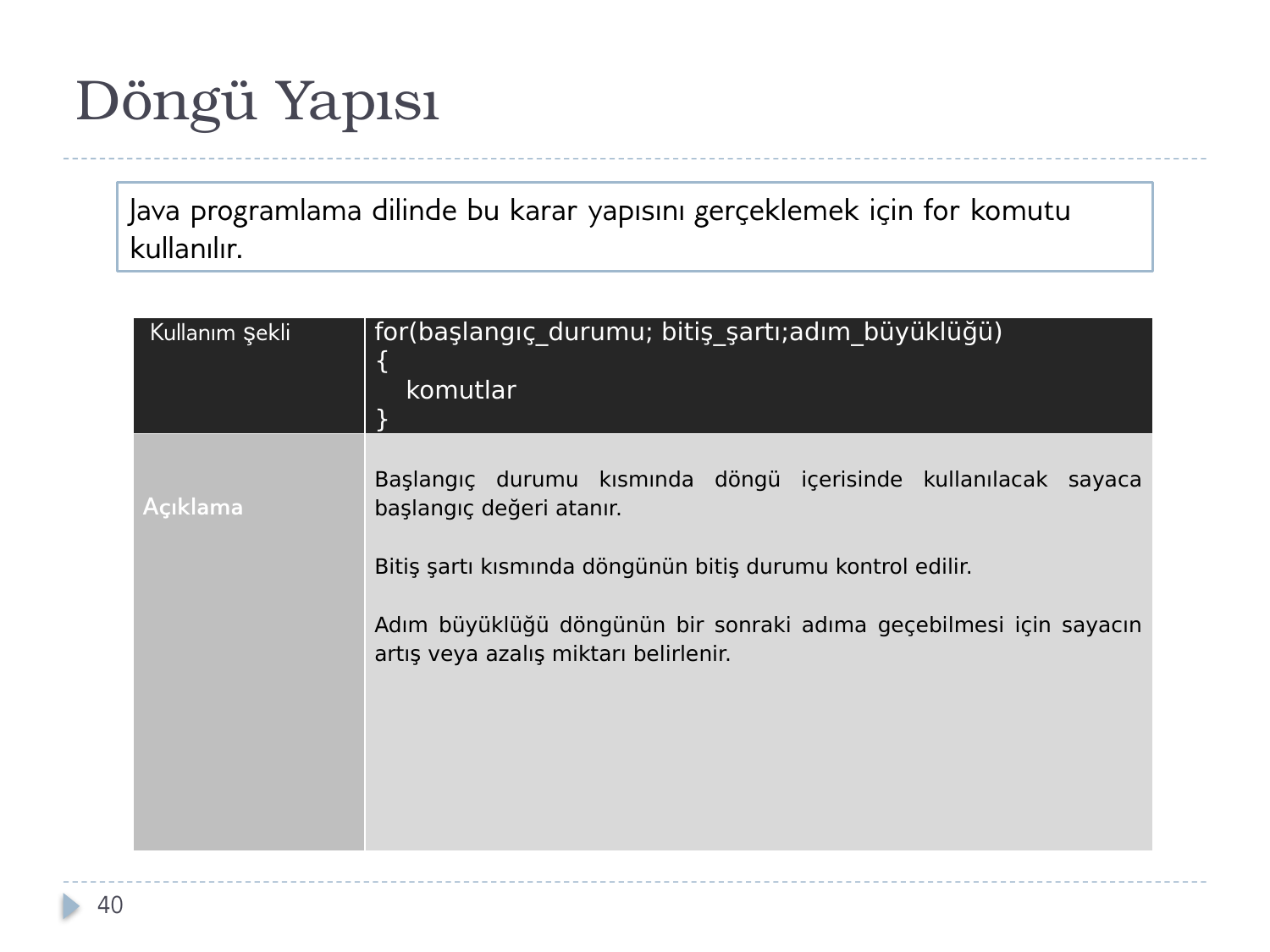

# Döngü Yapısı
Java programlama dilinde bu karar yapısını gerçeklemek için for komutu kullanılır.
| Kullanım şekli | for(başlangıç\_durumu; bitiş\_şartı;adım\_büyüklüğü) { komutlar } |
| --- | --- |
| Açıklama | Başlangıç durumu kısmında döngü içerisinde kullanılacak sayaca başlangıç değeri atanır. Bitiş şartı kısmında döngünün bitiş durumu kontrol edilir. Adım büyüklüğü döngünün bir sonraki adıma geçebilmesi için sayacın artış veya azalış miktarı belirlenir. |
40